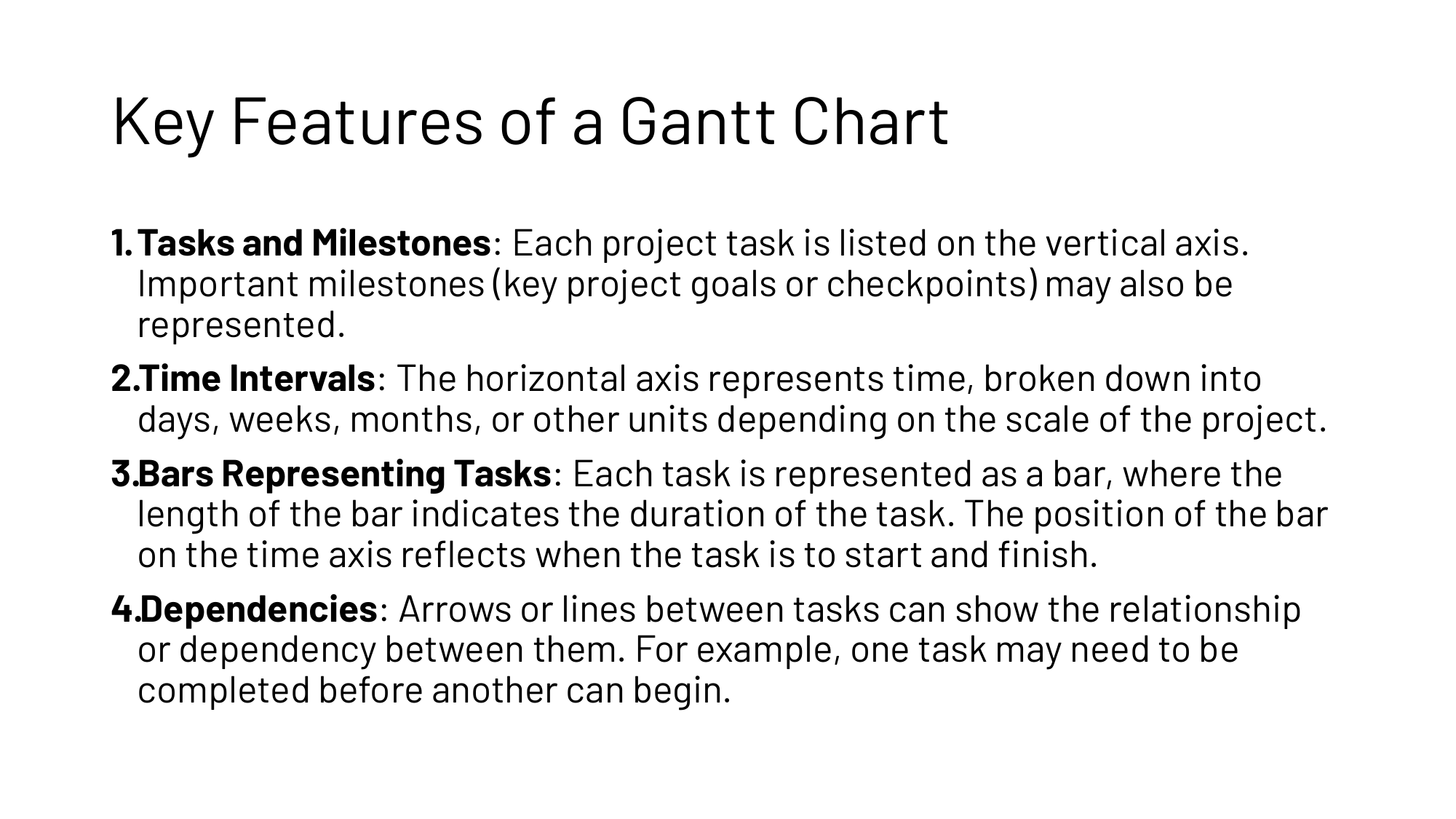

# Key Features of a Gantt Chart
Tasks and Milestones: Each project task is listed on the vertical axis. Important milestones (key project goals or checkpoints) may also be represented.
Time Intervals: The horizontal axis represents time, broken down into days, weeks, months, or other units depending on the scale of the project.
Bars Representing Tasks: Each task is represented as a bar, where the length of the bar indicates the duration of the task. The position of the bar on the time axis reflects when the task is to start and finish.
Dependencies: Arrows or lines between tasks can show the relationship or dependency between them. For example, one task may need to be completed before another can begin.